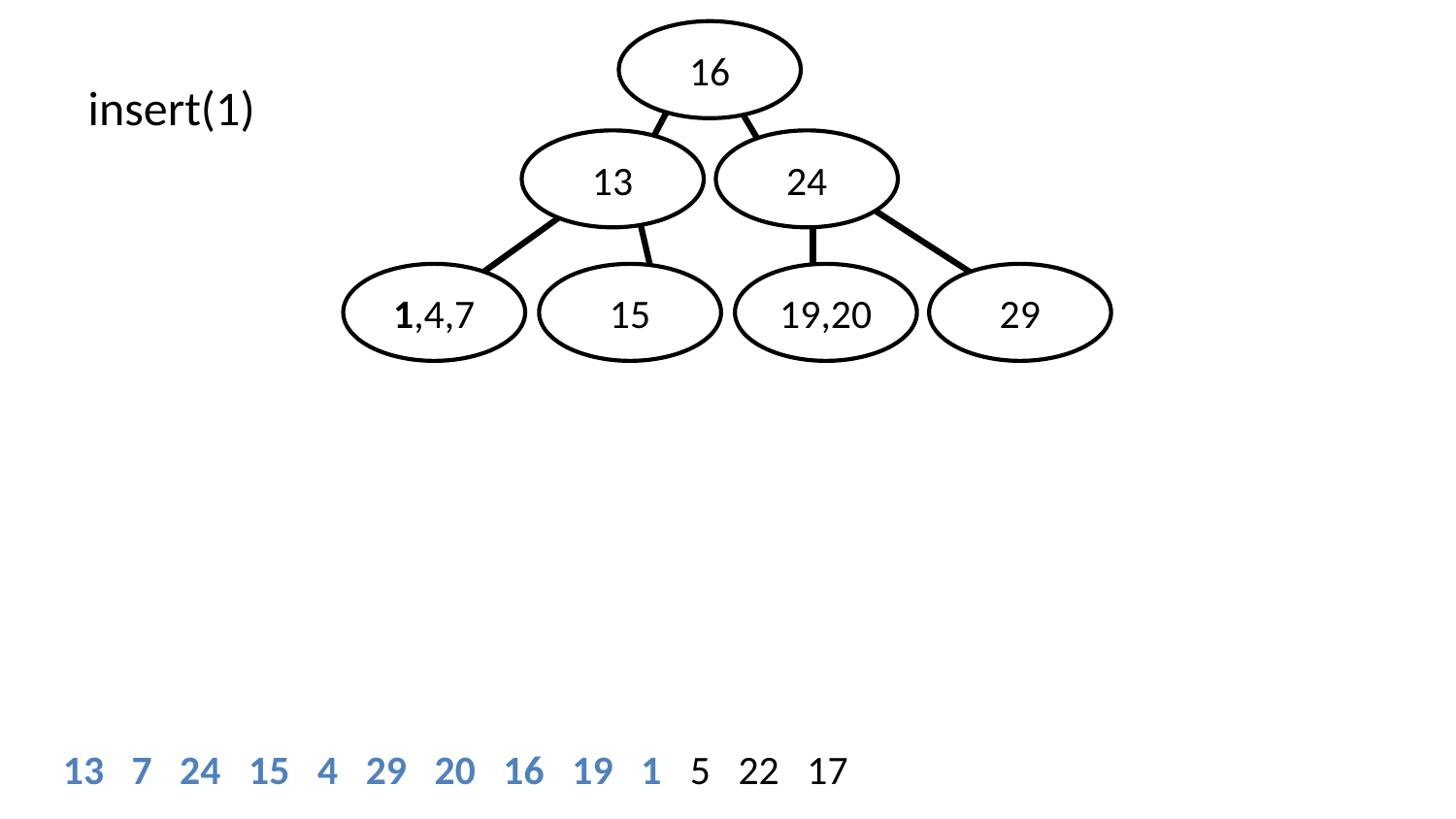

16
insert(1)
13
24
1,4,7
15
19,20
29
13   7   24   15   4   29   20   16   19   1   5   22   17